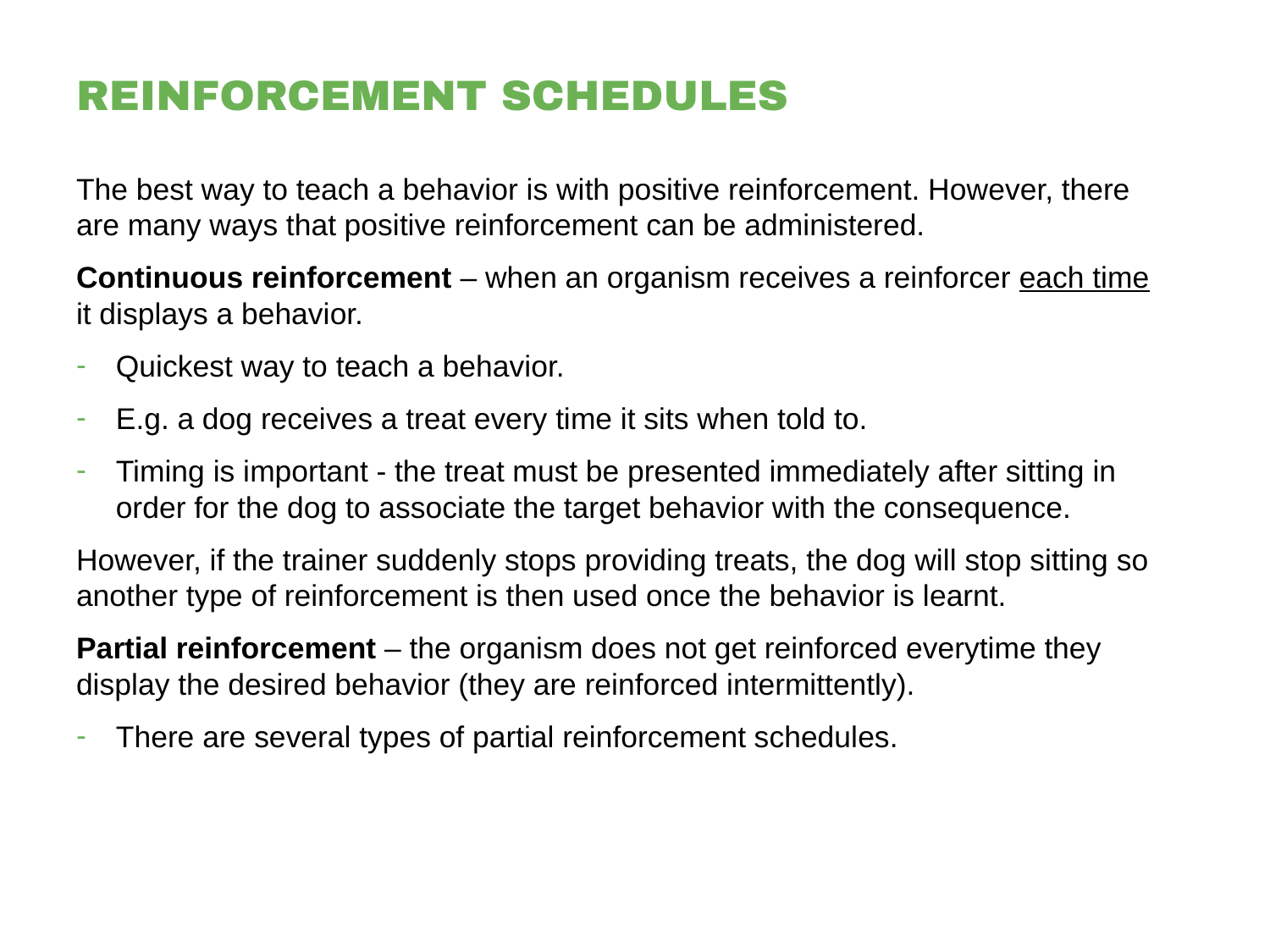

# REINFORCEMENT SCHEDULES
The best way to teach a behavior is with positive reinforcement. However, there are many ways that positive reinforcement can be administered.
Continuous reinforcement – when an organism receives a reinforcer each time it displays a behavior.
Quickest way to teach a behavior.
E.g. a dog receives a treat every time it sits when told to.
Timing is important - the treat must be presented immediately after sitting in order for the dog to associate the target behavior with the consequence.
However, if the trainer suddenly stops providing treats, the dog will stop sitting so another type of reinforcement is then used once the behavior is learnt.
Partial reinforcement – the organism does not get reinforced everytime they display the desired behavior (they are reinforced intermittently).
There are several types of partial reinforcement schedules.